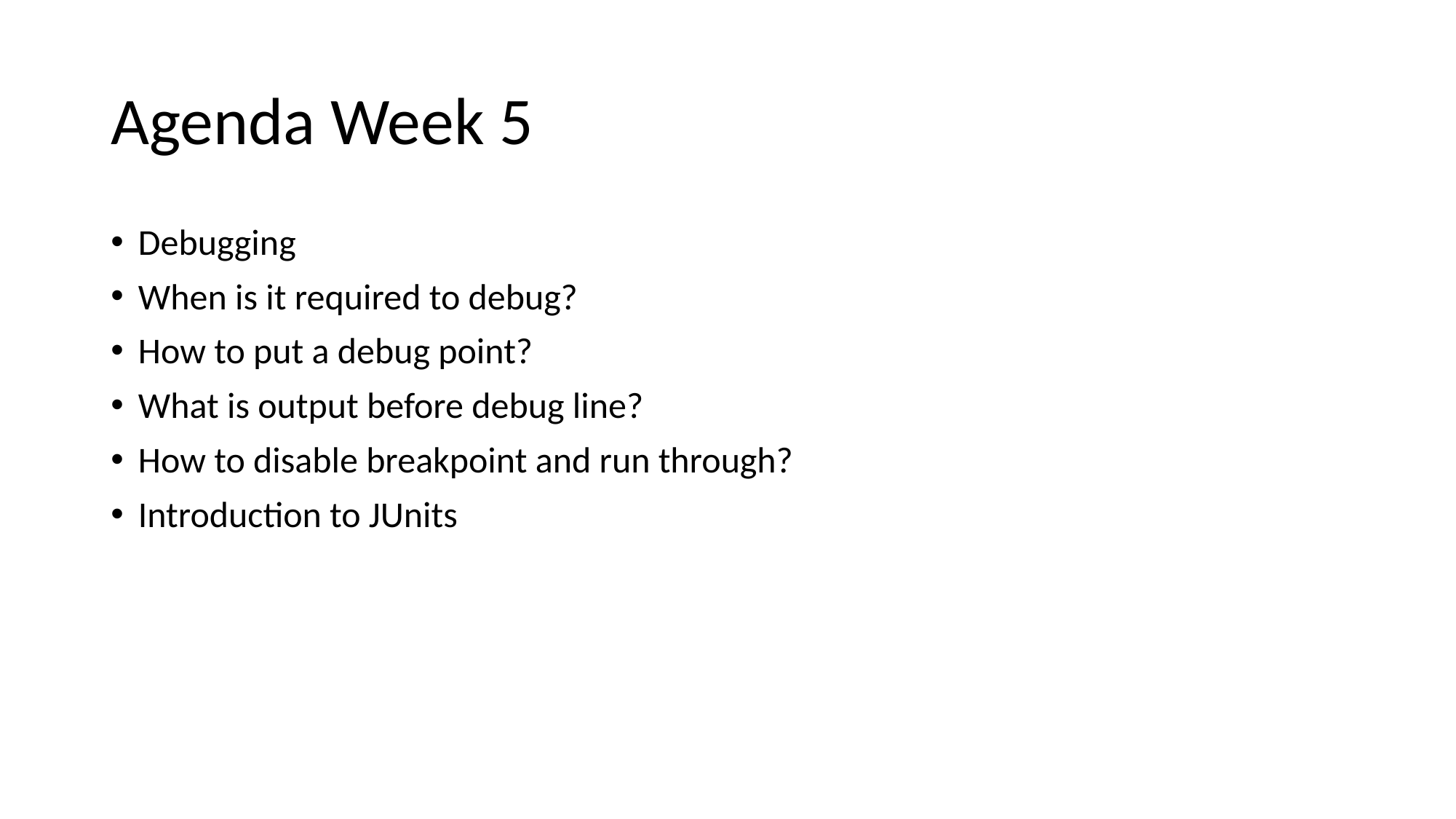

# Agenda Week 5
Debugging
When is it required to debug?
How to put a debug point?
What is output before debug line?
How to disable breakpoint and run through?
Introduction to JUnits